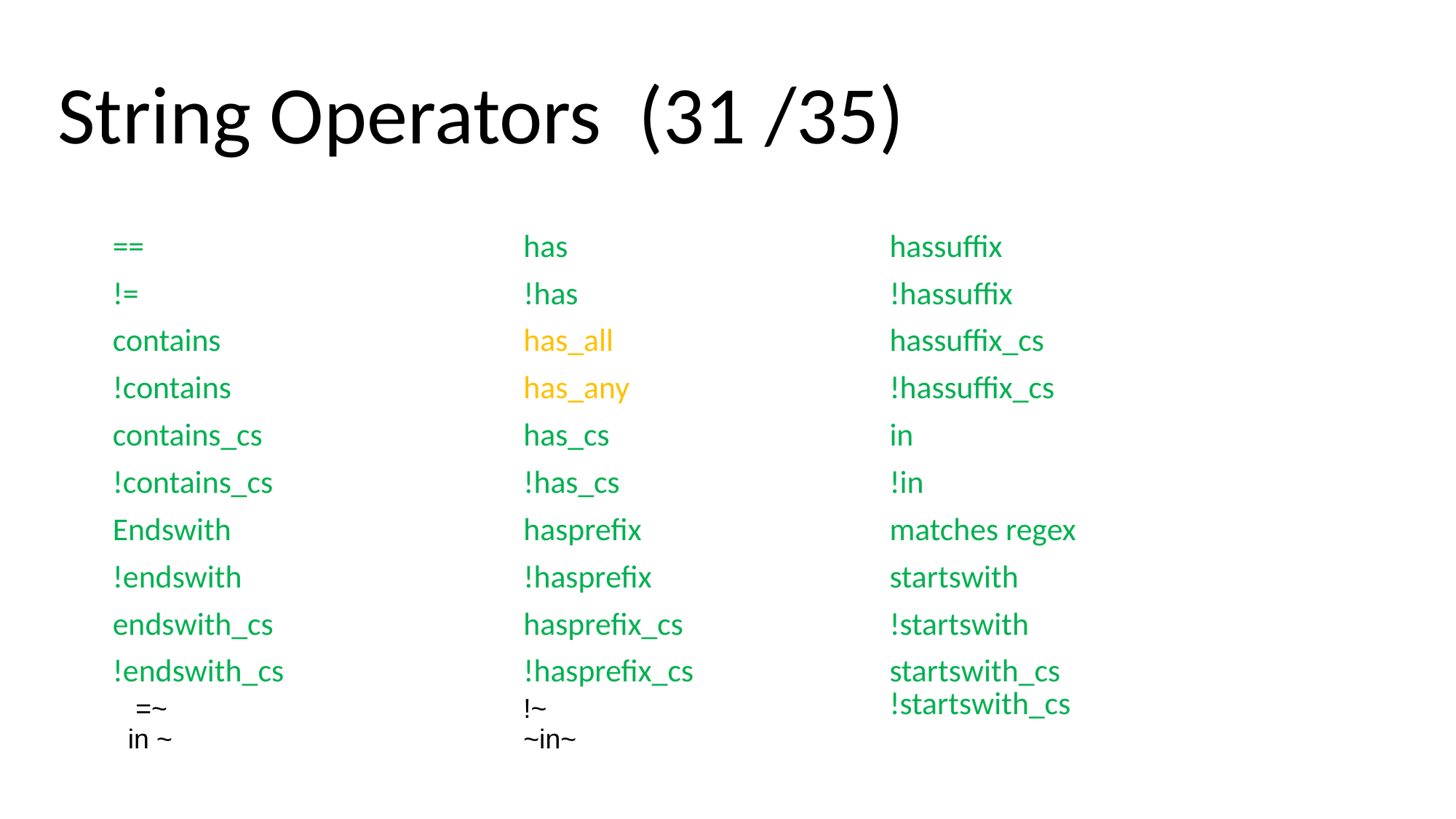

# String Operators  (31 /35)
| == | has | hassuffix |
| --- | --- | --- |
| != | !has | !hassuffix |
| contains | has\_all | hassuffix\_cs |
| !contains | has\_any | !hassuffix\_cs |
| contains\_cs | has\_cs | in |
| !contains\_cs | !has\_cs | !in |
| Endswith | hasprefix | matches regex |
| !endswith | !hasprefix | startswith |
| endswith\_cs | hasprefix\_cs | !startswith |
| !endswith\_cs | !hasprefix\_cs | startswith\_cs |
| =~ in ~ | !~ ~in~ | !startswith\_cs |